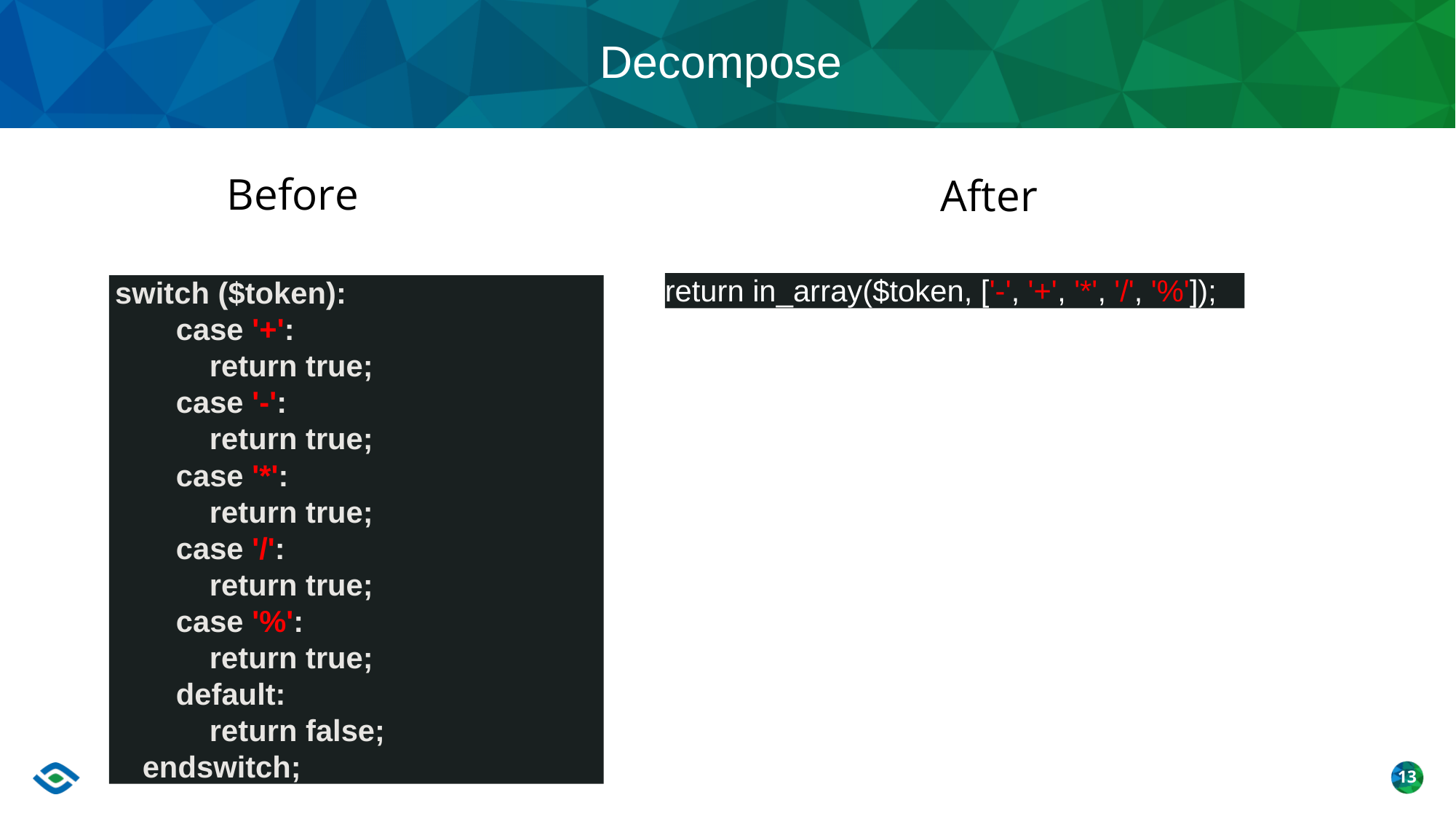

# Decompose
Before
After
 switch ($token):
        case '+':
            return true;
        case '-':
            return true;
        case '*':
            return true;
        case '/':
            return true;
        case '%':
            return true;
        default:
            return false;
    endswitch;
return in_array($token, ['-', '+', '*', '/', '%']);